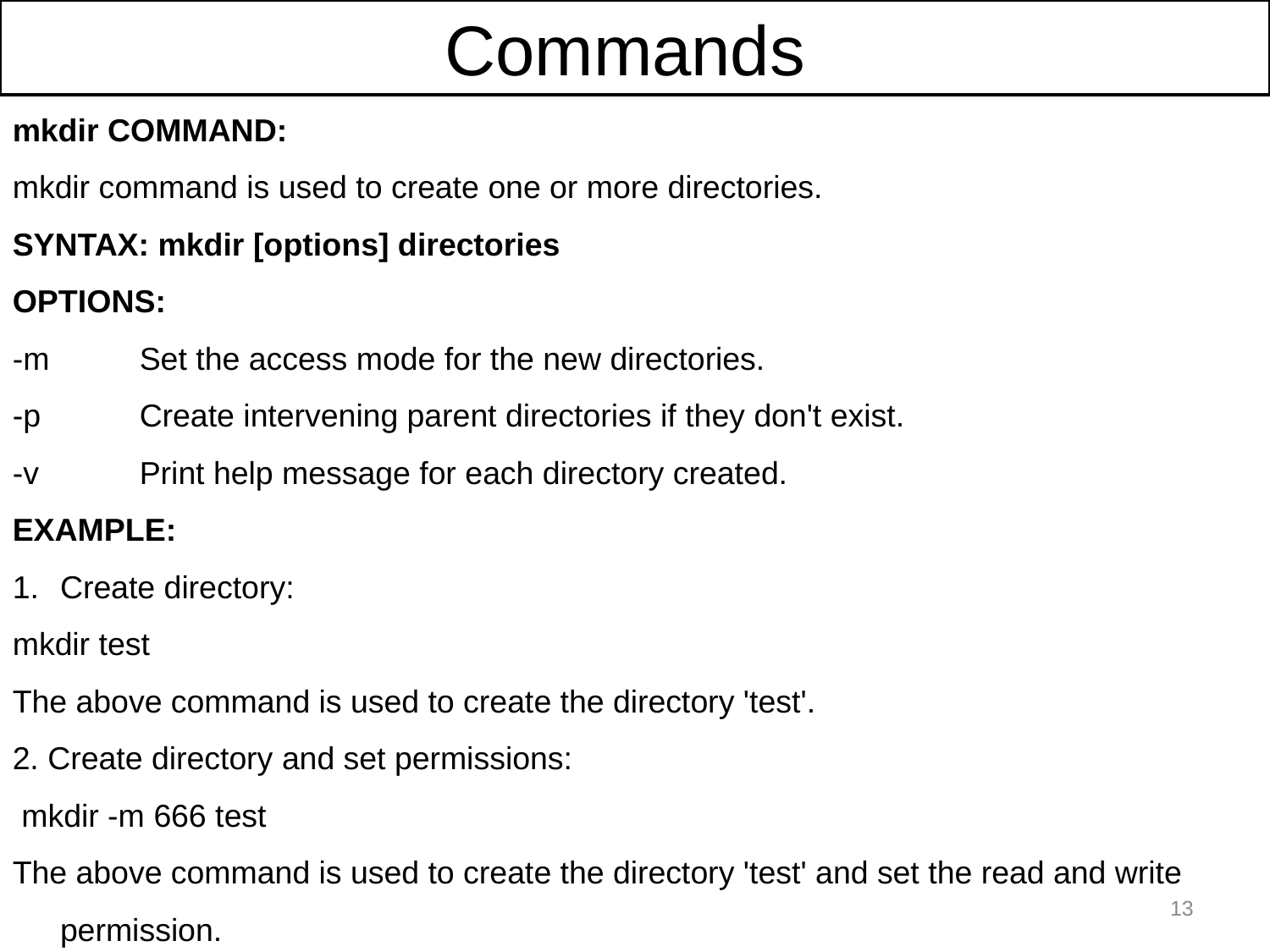

Commands
mkdir COMMAND:
mkdir command is used to create one or more directories.
SYNTAX: mkdir [options] directories
OPTIONS:
-m 	Set the access mode for the new directories.
-p 	Create intervening parent directories if they don't exist.
-v 	Print help message for each directory created.
EXAMPLE:
Create directory:
mkdir test
The above command is used to create the directory 'test'.
2. Create directory and set permissions:
 mkdir -m 666 test
The above command is used to create the directory 'test' and set the read and write permission.
13